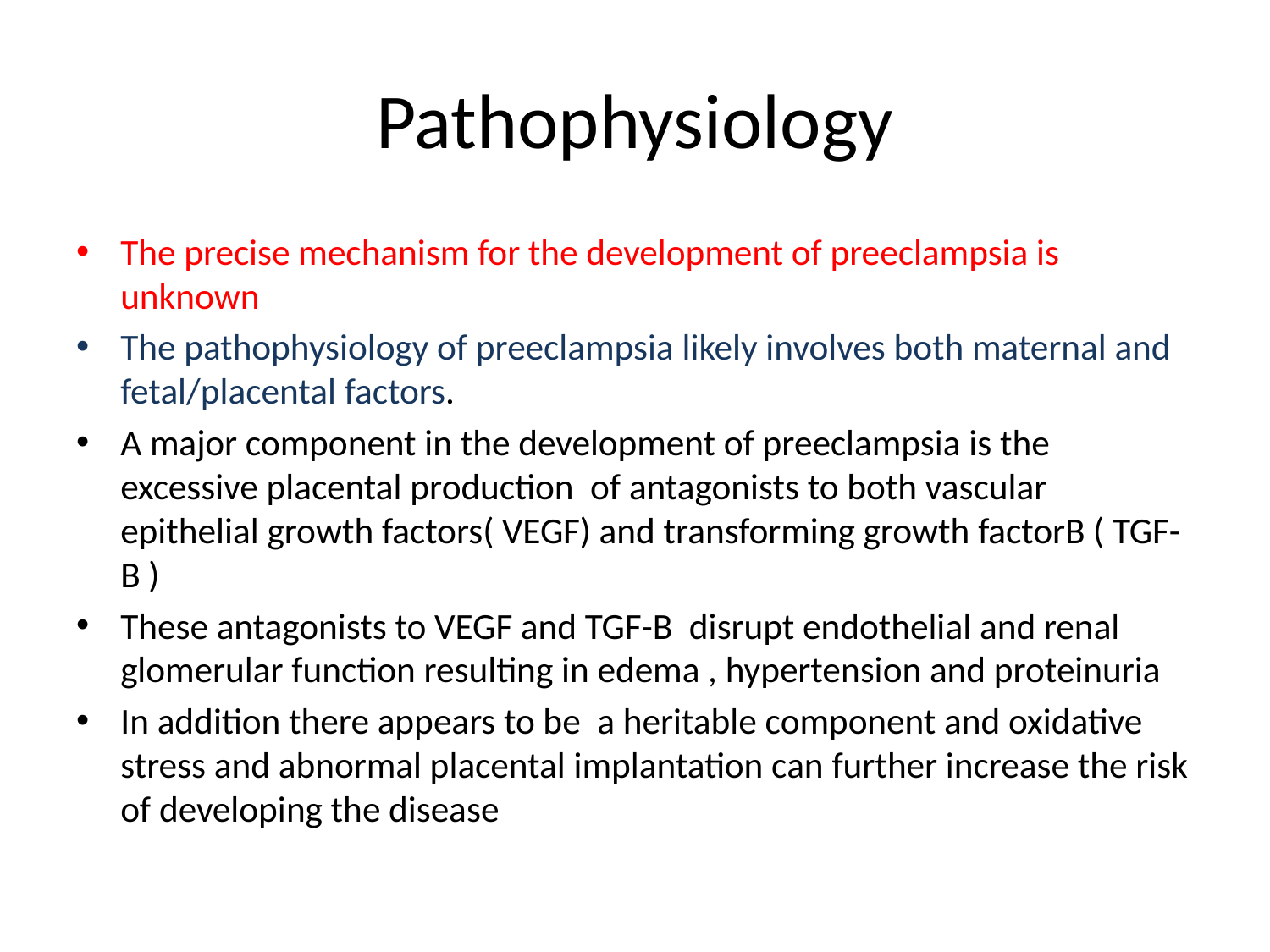

# Pathophysiology
The precise mechanism for the development of preeclampsia is unknown
The pathophysiology of preeclampsia likely involves both maternal and fetal/placental factors.
A major component in the development of preeclampsia is the excessive placental production  of antagonists to both vascular epithelial growth factors( VEGF) and transforming growth factorB ( TGF-B )
These antagonists to VEGF and TGF-B  disrupt endothelial and renal glomerular function resulting in edema , hypertension and proteinuria
In addition there appears to be  a heritable component and oxidative stress and abnormal placental implantation can further increase the risk of developing the disease